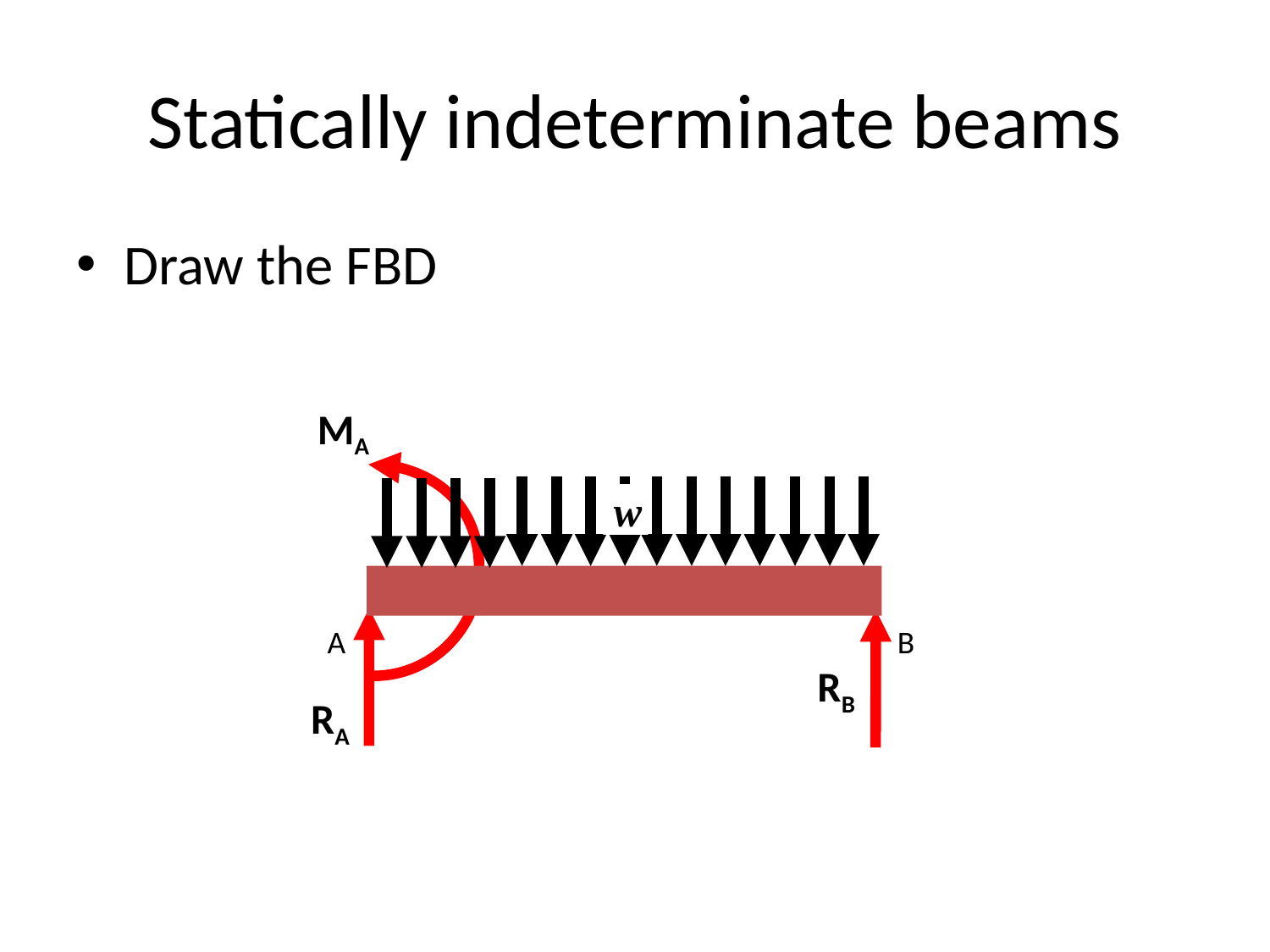

# Statically indeterminate beams
Draw the FBD
MA

 w

A
B

RB
RA